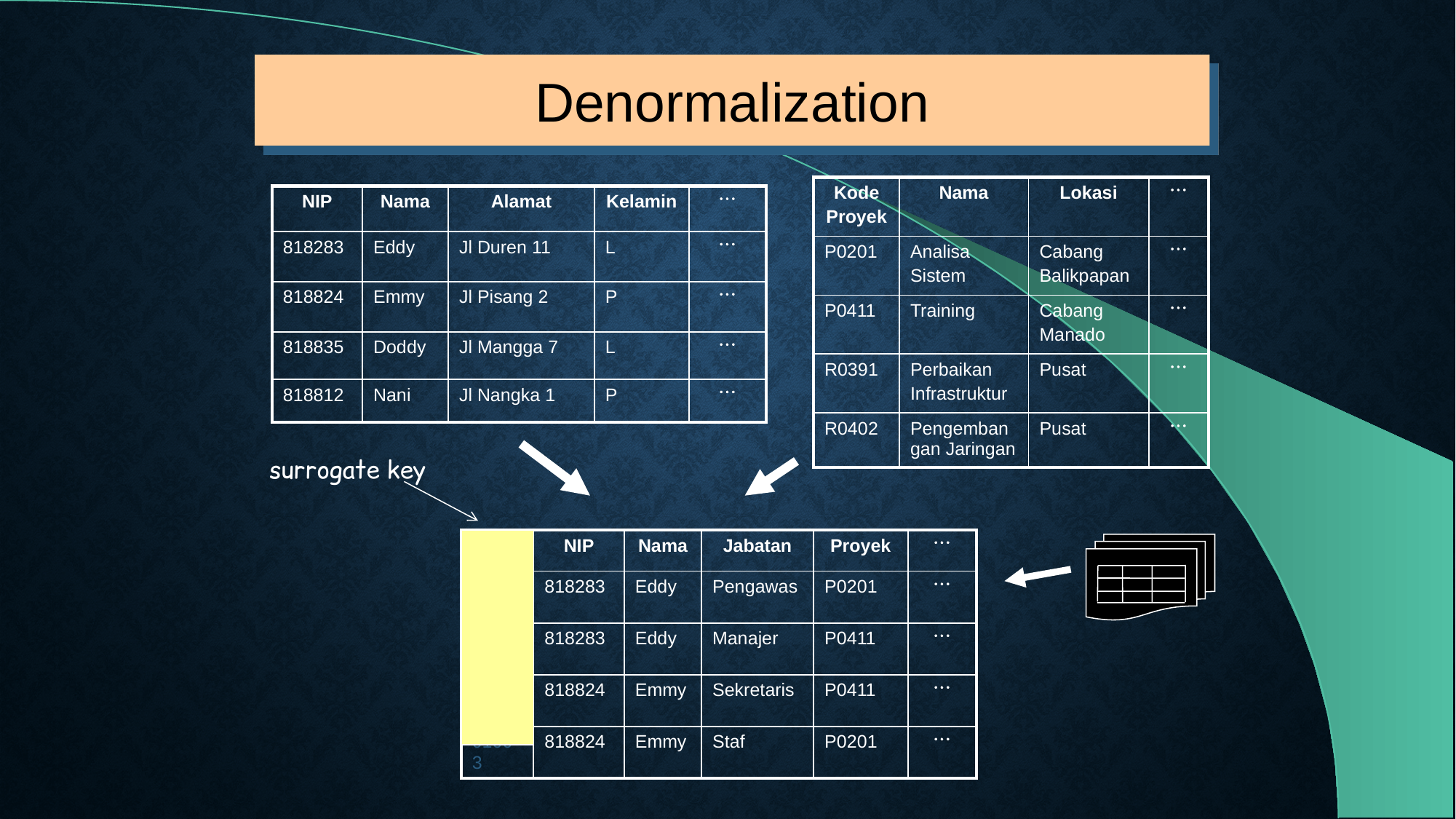

Denormalization
| Kode Proyek | Nama | Lokasi | … |
| --- | --- | --- | --- |
| P0201 | Analisa Sistem | Cabang Balikpapan | … |
| P0411 | Training | Cabang Manado | … |
| R0391 | Perbaikan Infrastruktur | Pusat | … |
| R0402 | Pengembangan Jaringan | Pusat | … |
| NIP | Nama | Alamat | Kelamin | … |
| --- | --- | --- | --- | --- |
| 818283 | Eddy | Jl Duren 11 | L | … |
| 818824 | Emmy | Jl Pisang 2 | P | … |
| 818835 | Doddy | Jl Mangga 7 | L | … |
| 818812 | Nani | Jl Nangka 1 | P | … |

surrogate key

| Key | NIP | Nama | Jabatan | Proyek | … |
| --- | --- | --- | --- | --- | --- |
| 01001 | 818283 | Eddy | Pengawas | P0201 | … |
| 01002 | 818283 | Eddy | Manajer | P0411 | … |
| 01003 | 818824 | Emmy | Sekretaris | P0411 | … |
| 01003 | 818824 | Emmy | Staf | P0201 | … |